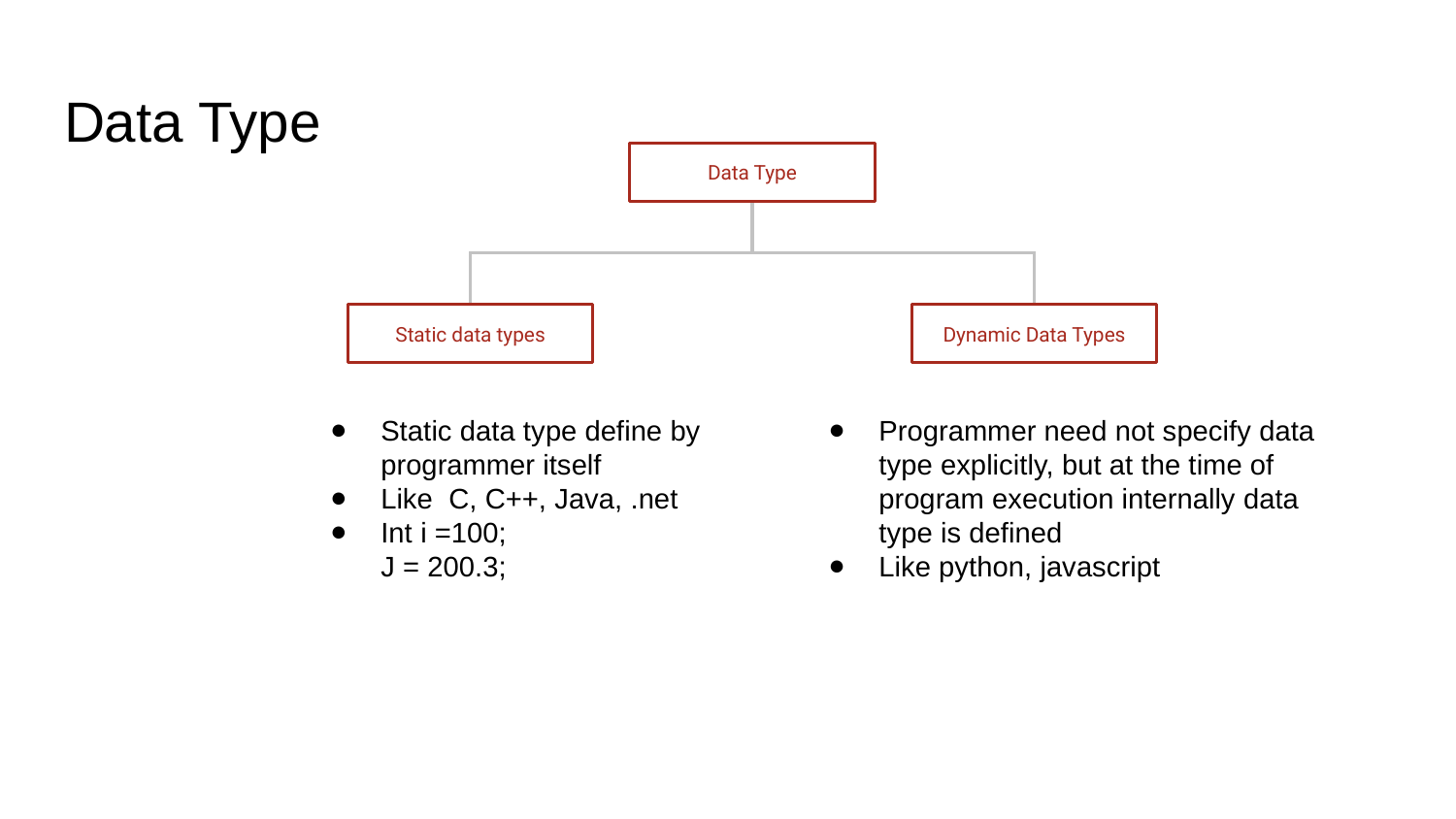

# Data Type
Data Type
Static data types
Dynamic Data Types
Static data type define by programmer itself
Like  C, C++, Java, .net
Int i =100;
J = 200.3;

Programmer need not specify data type explicitly, but at the time of program execution internally data type is defined
Like python, javascript